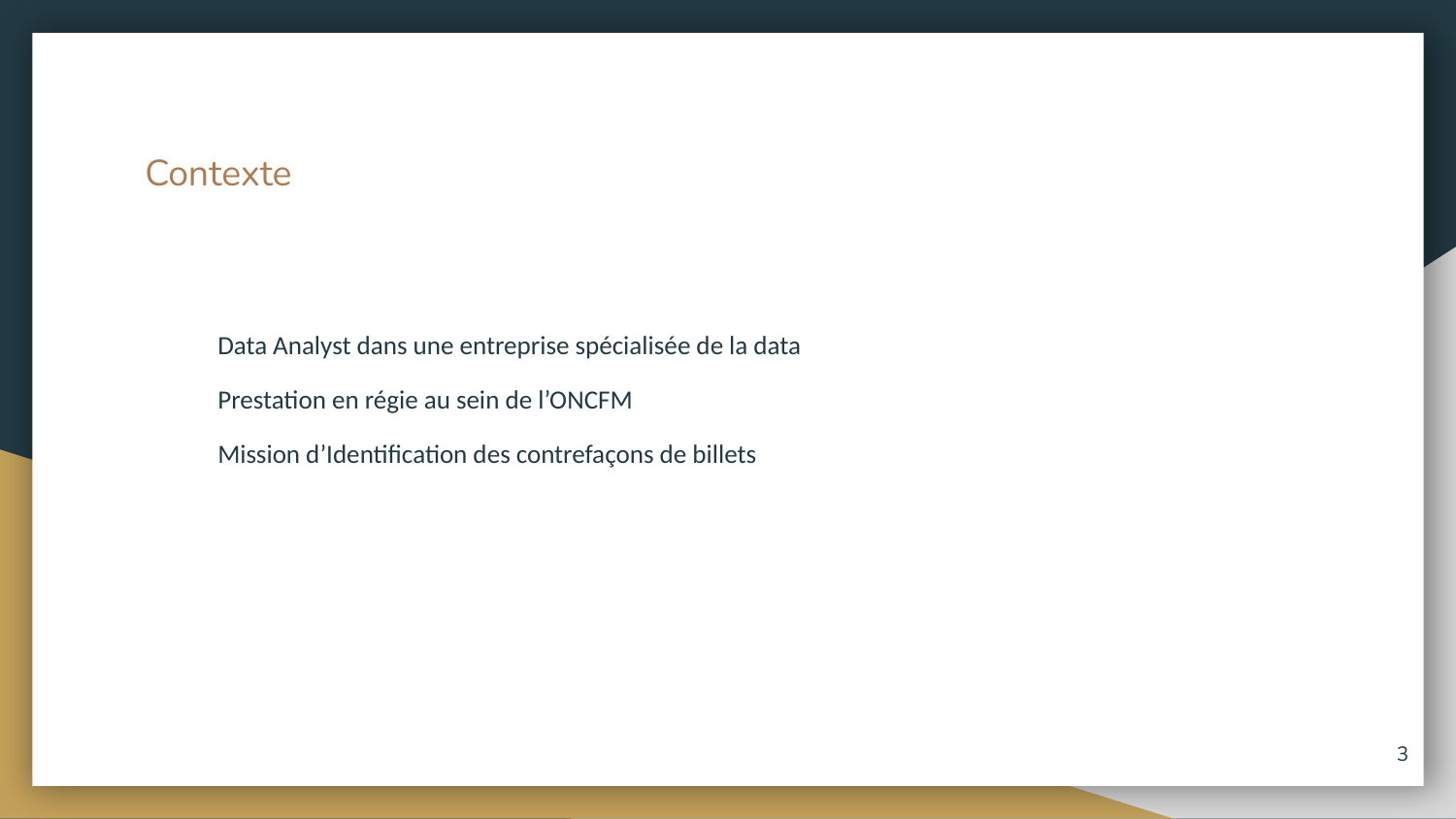

# Contexte
Data Analyst dans une entreprise spécialisée de la data
Prestation en régie au sein de l’ONCFM
Mission d’Identification des contrefaçons de billets
3